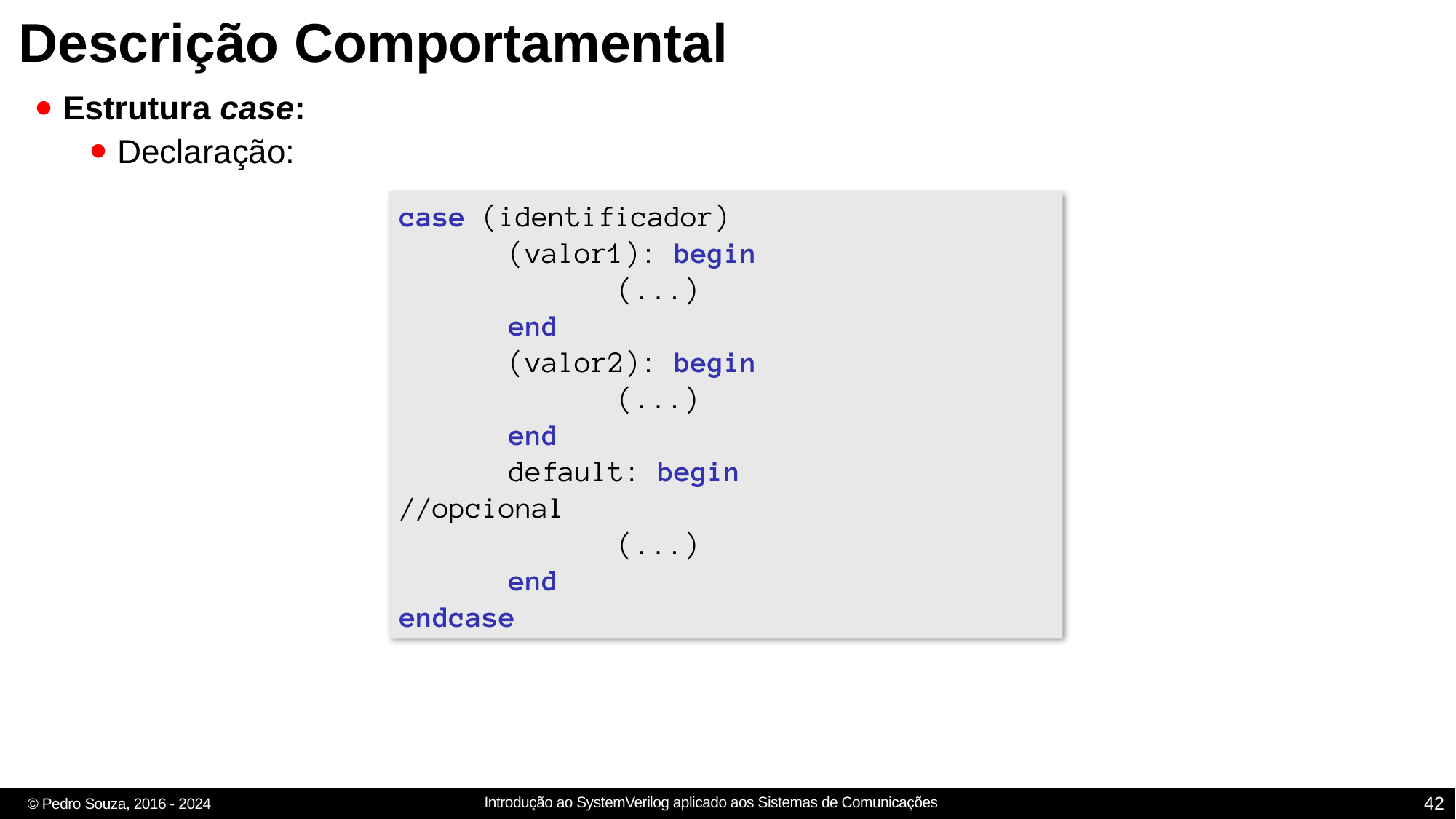

# Descrição Comportamental
Estrutura case:
Declaração:
case (identificador)
	(valor1): begin
		(...)
	end
	(valor2): begin
		(...)
	end
	default: begin		//opcional
		(...)
	end
endcase
42